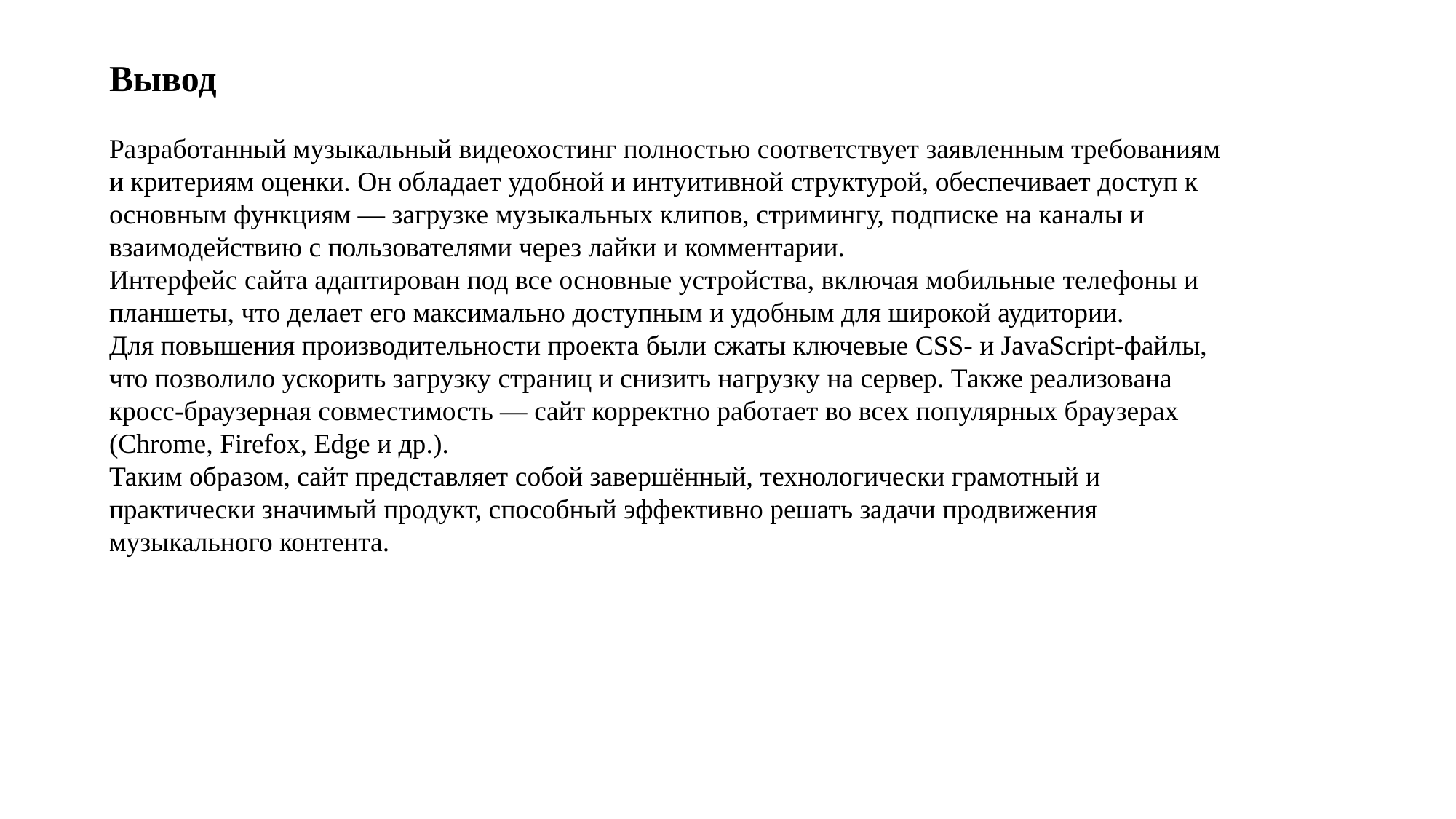

# Вывод Разработанный музыкальный видеохостинг полностью соответствует заявленным требованиям и критериям оценки. Он обладает удобной и интуитивной структурой, обеспечивает доступ к основным функциям — загрузке музыкальных клипов, стримингу, подписке на каналы и взаимодействию с пользователями через лайки и комментарии. Интерфейс сайта адаптирован под все основные устройства, включая мобильные телефоны и планшеты, что делает его максимально доступным и удобным для широкой аудитории. Для повышения производительности проекта были сжаты ключевые CSS- и JavaScript-файлы, что позволило ускорить загрузку страниц и снизить нагрузку на сервер. Также реализована кросс-браузерная совместимость — сайт корректно работает во всех популярных браузерах (Chrome, Firefox, Edge и др.). Таким образом, сайт представляет собой завершённый, технологически грамотный и практически значимый продукт, способный эффективно решать задачи продвижения музыкального контента.